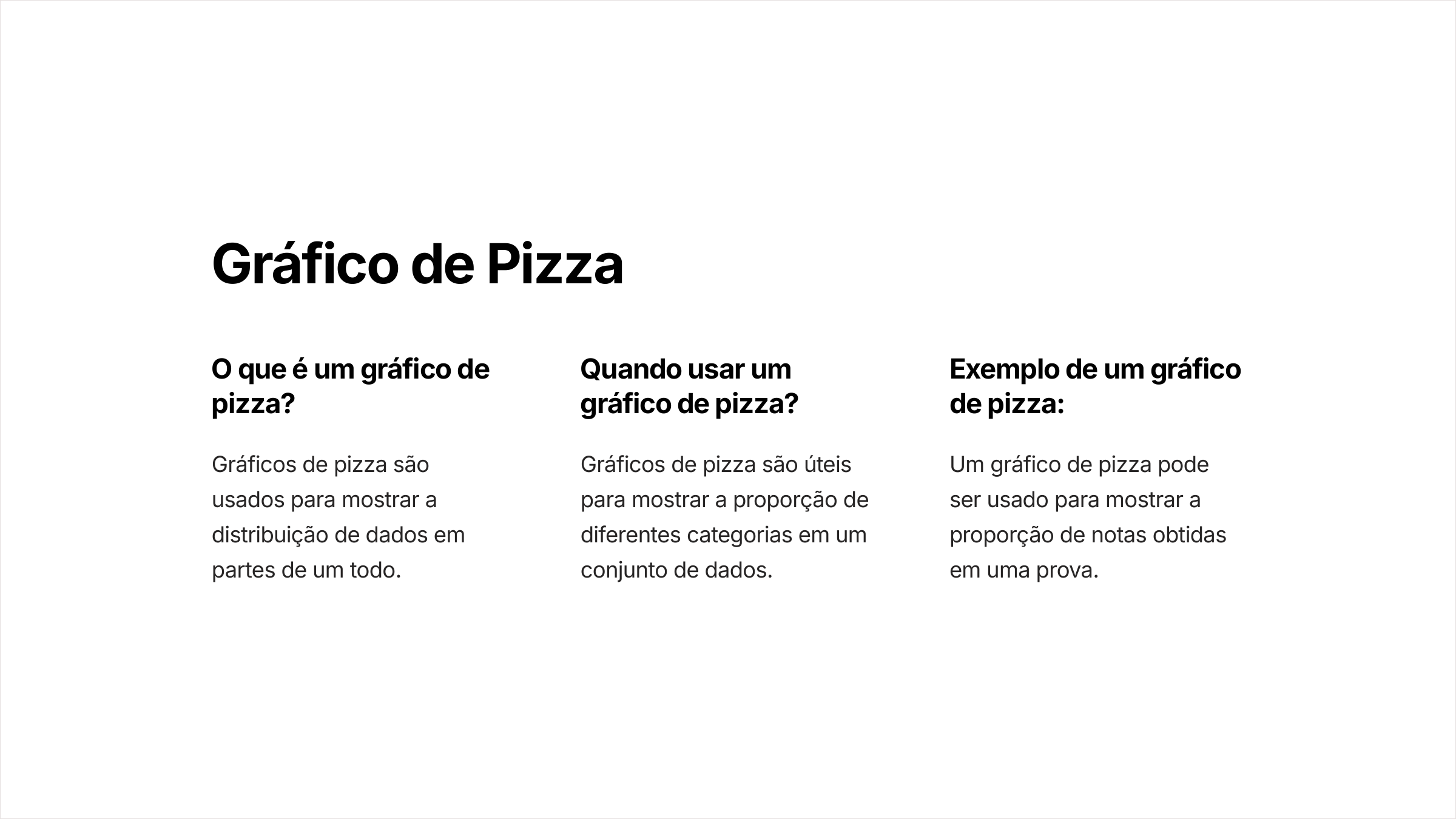

Gráfico de Pizza
O que é um gráfico de pizza?
Quando usar um gráfico de pizza?
Exemplo de um gráfico de pizza:
Gráficos de pizza são usados para mostrar a distribuição de dados em partes de um todo.
Gráficos de pizza são úteis para mostrar a proporção de diferentes categorias em um conjunto de dados.
Um gráfico de pizza pode ser usado para mostrar a proporção de notas obtidas em uma prova.